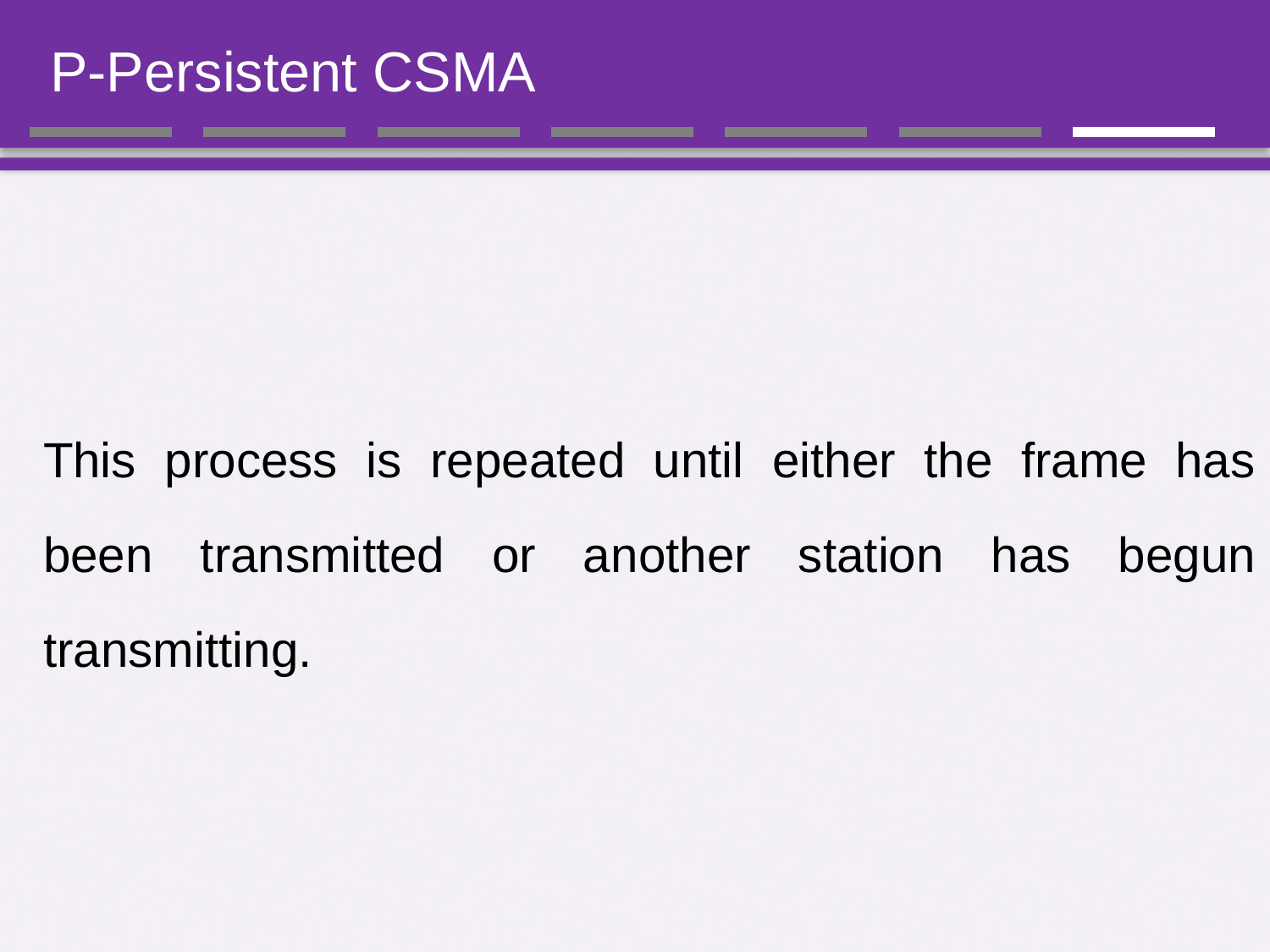

# P-Persistent CSMA

This process is repeated until either the frame has been transmitted or another station has begun transmitting.